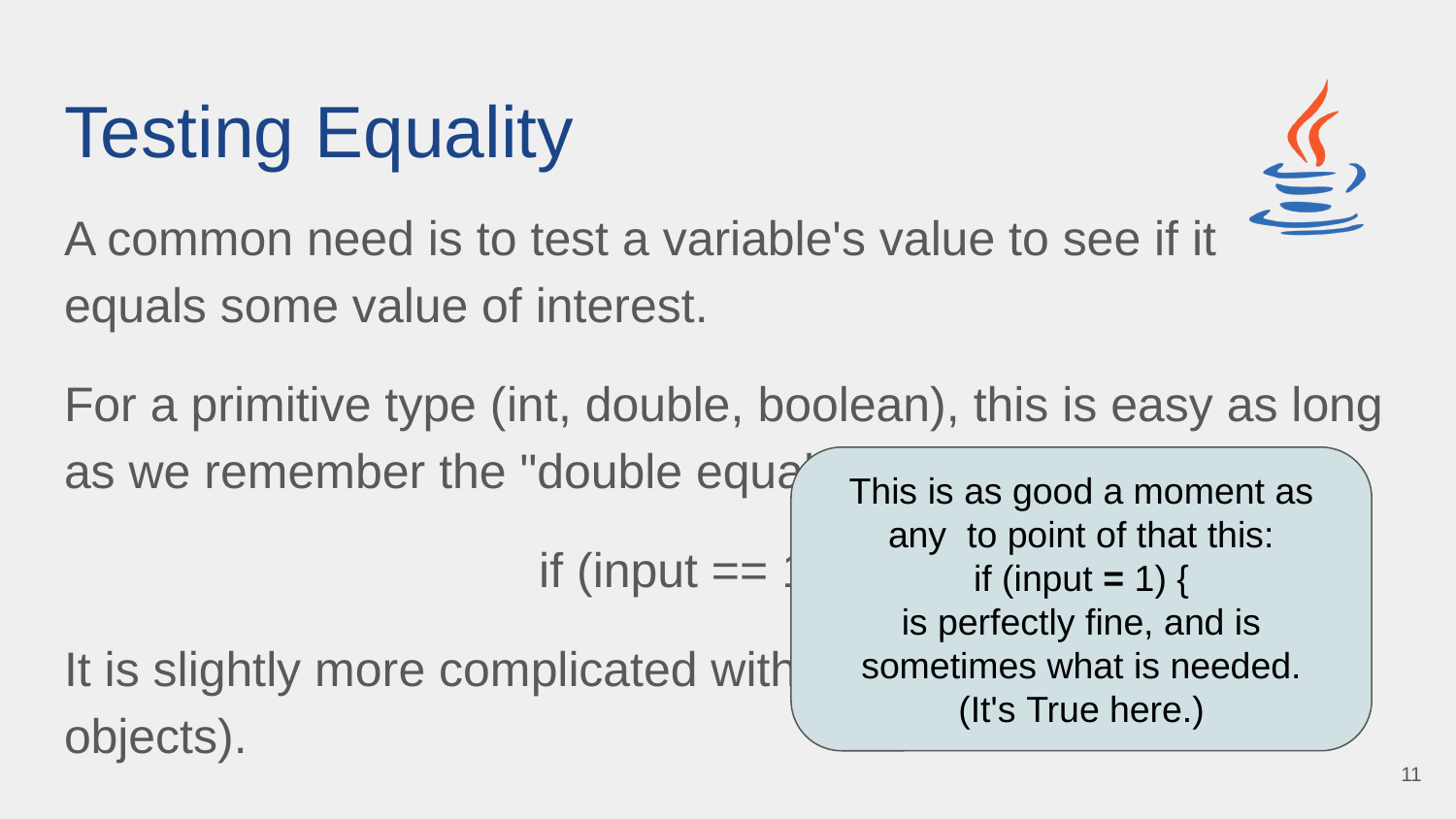

# Testing Equality
A common need is to test a variable's value to see if it
equals some value of interest.
For a primitive type (int, double, boolean), this is easy as long as we remember the "double equals":
if (input == 1) { …
It is slightly more complicated with Strings (because they are objects).
This is as good a moment as any  to point of that this:
if (input = 1) {
is perfectly fine, and is sometimes what is needed.
(It's True here.)
11